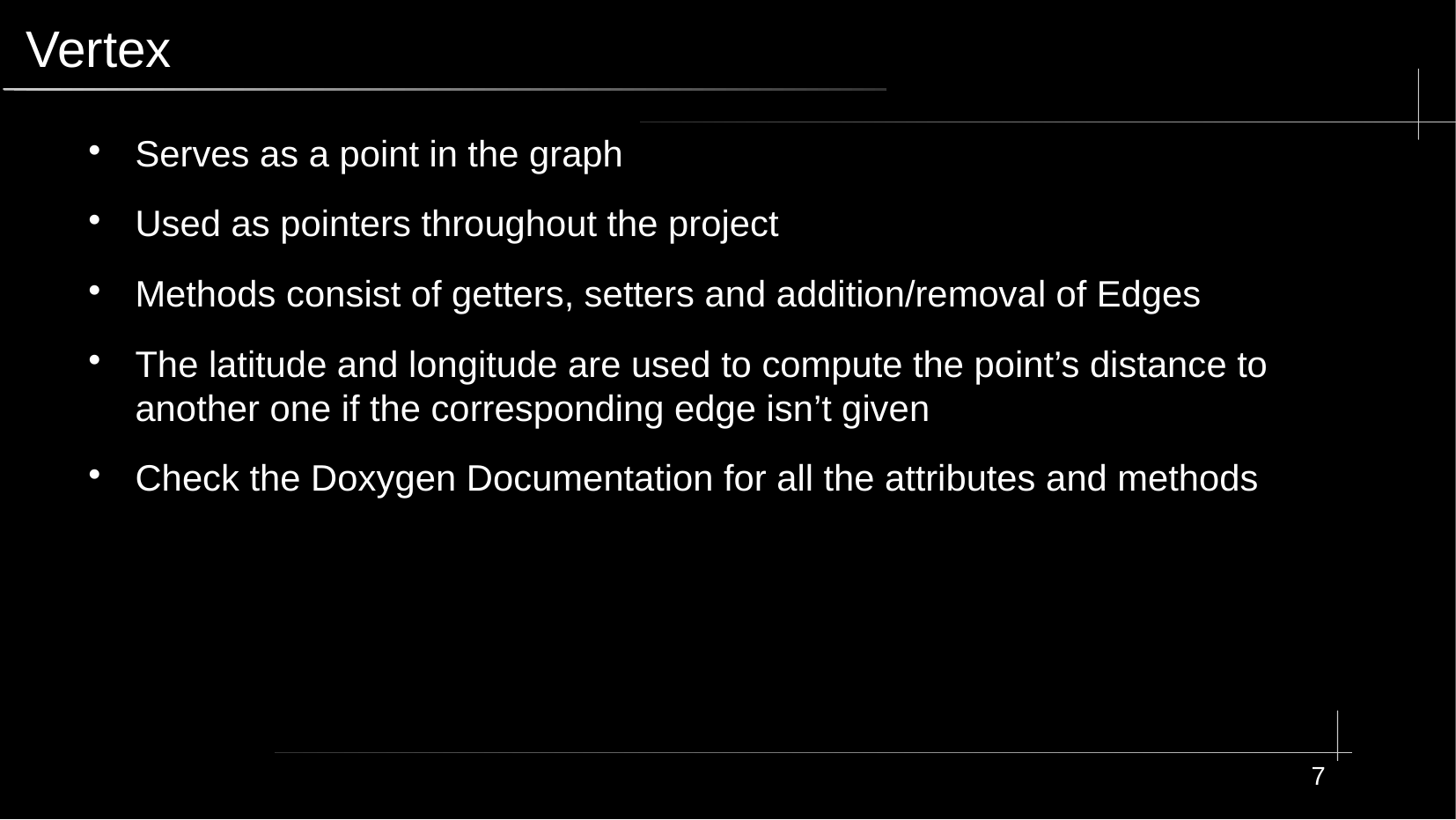

# Vertex
Serves as a point in the graph
Used as pointers throughout the project
Methods consist of getters, setters and addition/removal of Edges
The latitude and longitude are used to compute the point’s distance to another one if the corresponding edge isn’t given
Check the Doxygen Documentation for all the attributes and methods
7